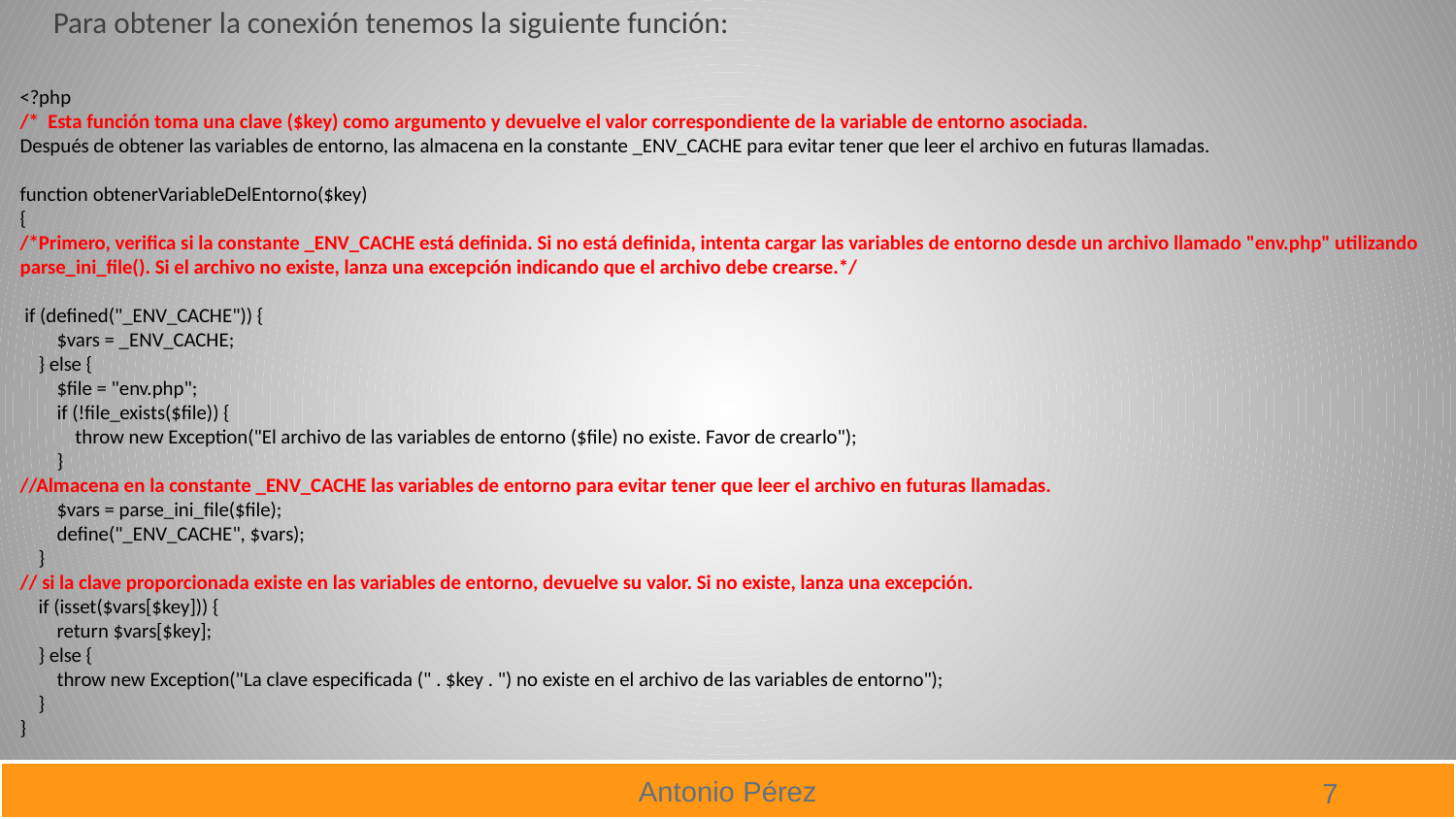

Para obtener la conexión tenemos la siguiente función:
<?php
/*  Esta función toma una clave ($key) como argumento y devuelve el valor correspondiente de la variable de entorno asociada.
Después de obtener las variables de entorno, las almacena en la constante _ENV_CACHE para evitar tener que leer el archivo en futuras llamadas.

function obtenerVariableDelEntorno($key)
{
/*Primero, verifica si la constante _ENV_CACHE está definida. Si no está definida, intenta cargar las variables de entorno desde un archivo llamado "env.php" utilizando parse_ini_file(). Si el archivo no existe, lanza una excepción indicando que el archivo debe crearse.*/

 if (defined("_ENV_CACHE")) {
        $vars = _ENV_CACHE;
    } else {
        $file = "env.php";
        if (!file_exists($file)) {
            throw new Exception("El archivo de las variables de entorno ($file) no existe. Favor de crearlo");
        }
//Almacena en la constante _ENV_CACHE las variables de entorno para evitar tener que leer el archivo en futuras llamadas.
        $vars = parse_ini_file($file);
        define("_ENV_CACHE", $vars);
    }
// si la clave proporcionada existe en las variables de entorno, devuelve su valor. Si no existe, lanza una excepción.
    if (isset($vars[$key])) {
        return $vars[$key];
    } else {
        throw new Exception("La clave especificada (" . $key . ") no existe en el archivo de las variables de entorno");
    }
}